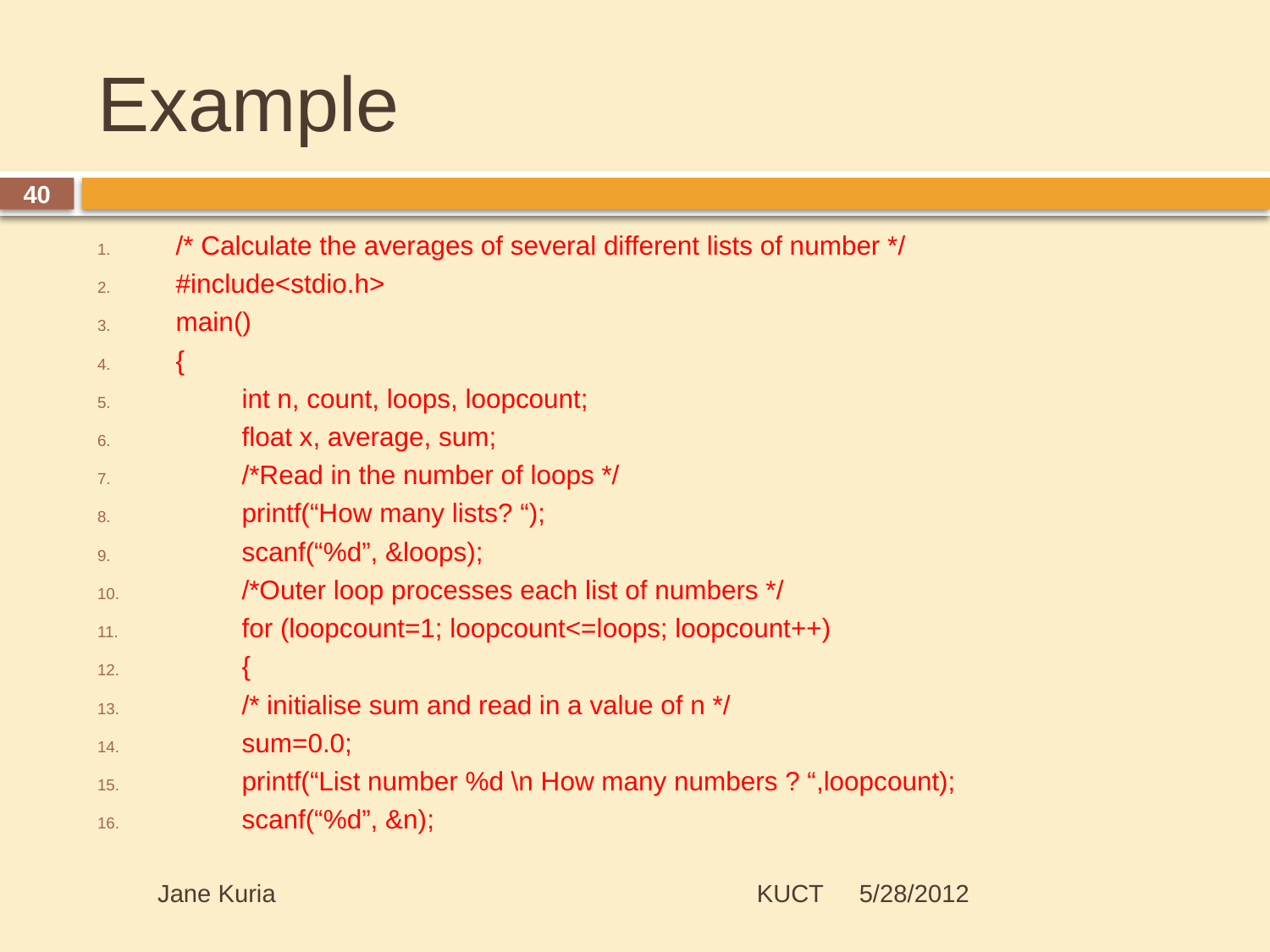

# Example
40
/* Calculate the averages of several different lists of number */
#include<stdio.h>
main()
{
 	int n, count, loops, loopcount;
	float x, average, sum;
	/*Read in the number of loops */
	printf(“How many lists? “);
	scanf(“%d”, &loops);
	/*Outer loop processes each list of numbers */
	for (loopcount=1; loopcount<=loops; loopcount++)
	{
		/* initialise sum and read in a value of n */
		sum=0.0;
	printf(“List number %d \n How many numbers ? “,loopcount);
	scanf(“%d”, &n);

Jane Kuria                                                                     KUCT
5/28/2012